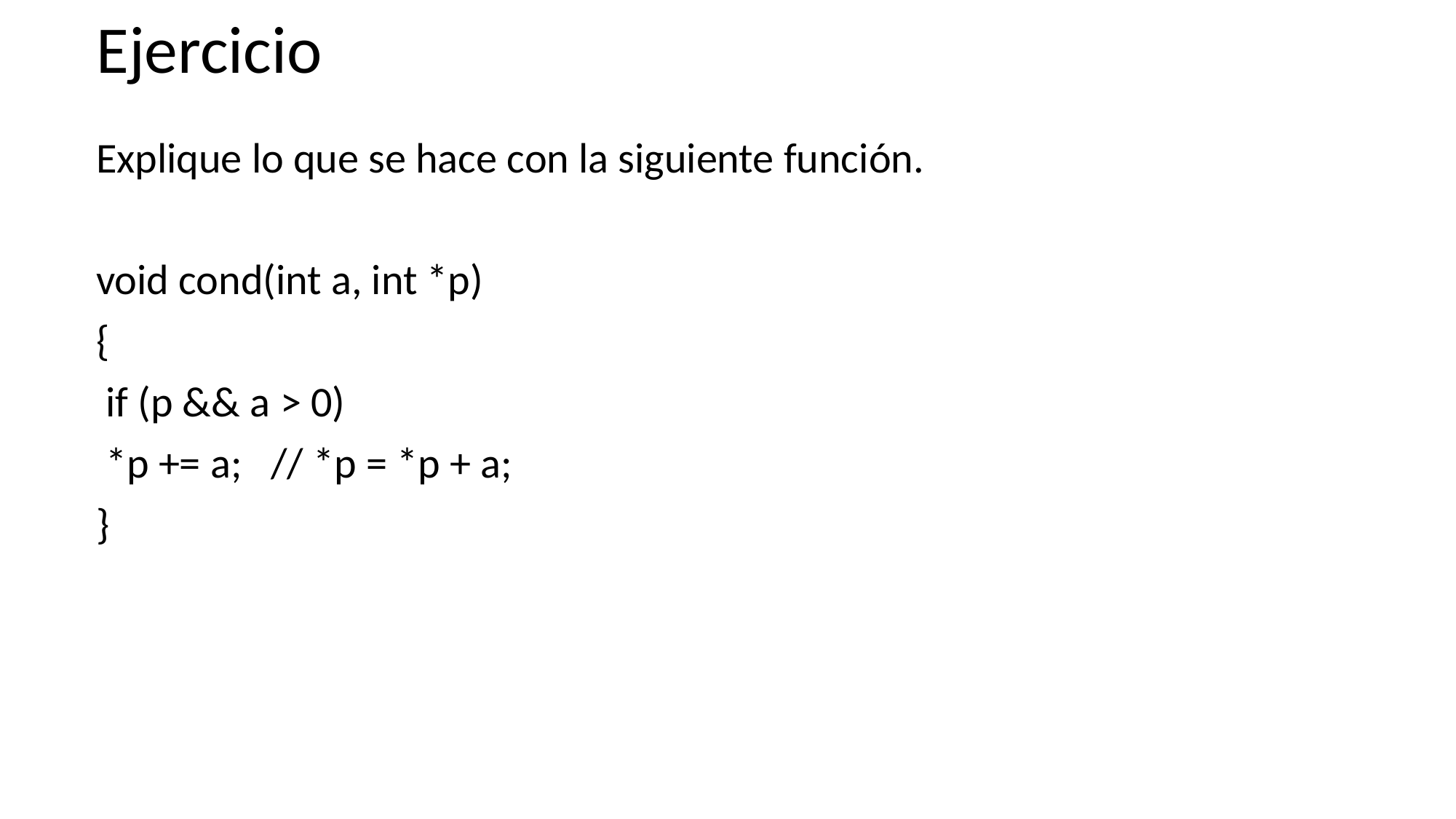

# Ejercicio
Explique lo que se hace con la siguiente función.

void cond(int a, int *p)
{
 if (p && a > 0)
 *p += a;   // *p = *p + a;
}